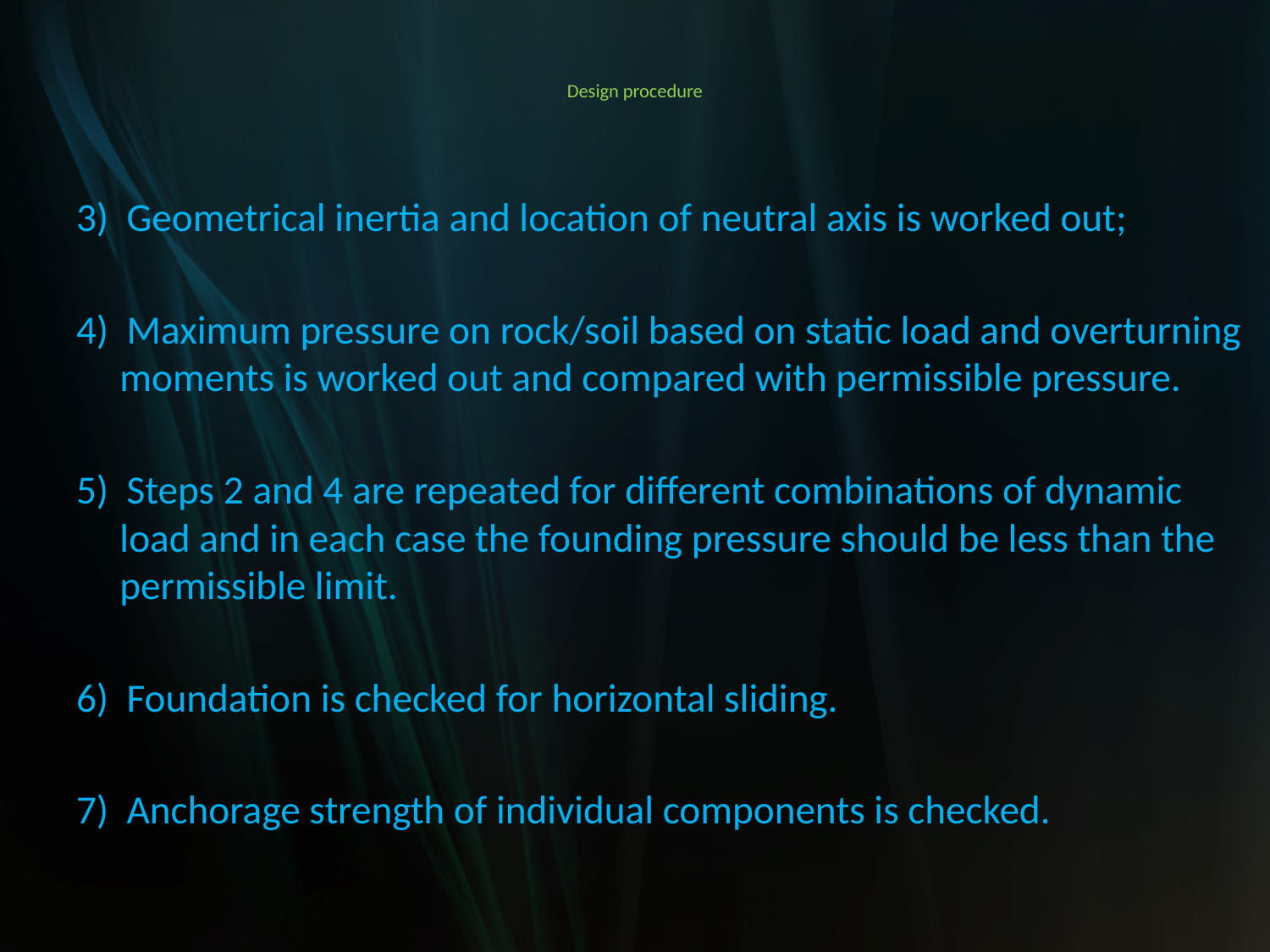

# Design procedure

3)  Geometrical inertia and location of neutral axis is worked out;

4)  Maximum pressure on rock/soil based on static load and overturning moments is worked out and compared with permissible pressure.

5)  Steps 2 and 4 are repeated for different combinations of dynamic load and in each case the founding pressure should be less than the permissible limit.

6)  Foundation is checked for horizontal sliding.

7)  Anchorage strength of individual components is checked.